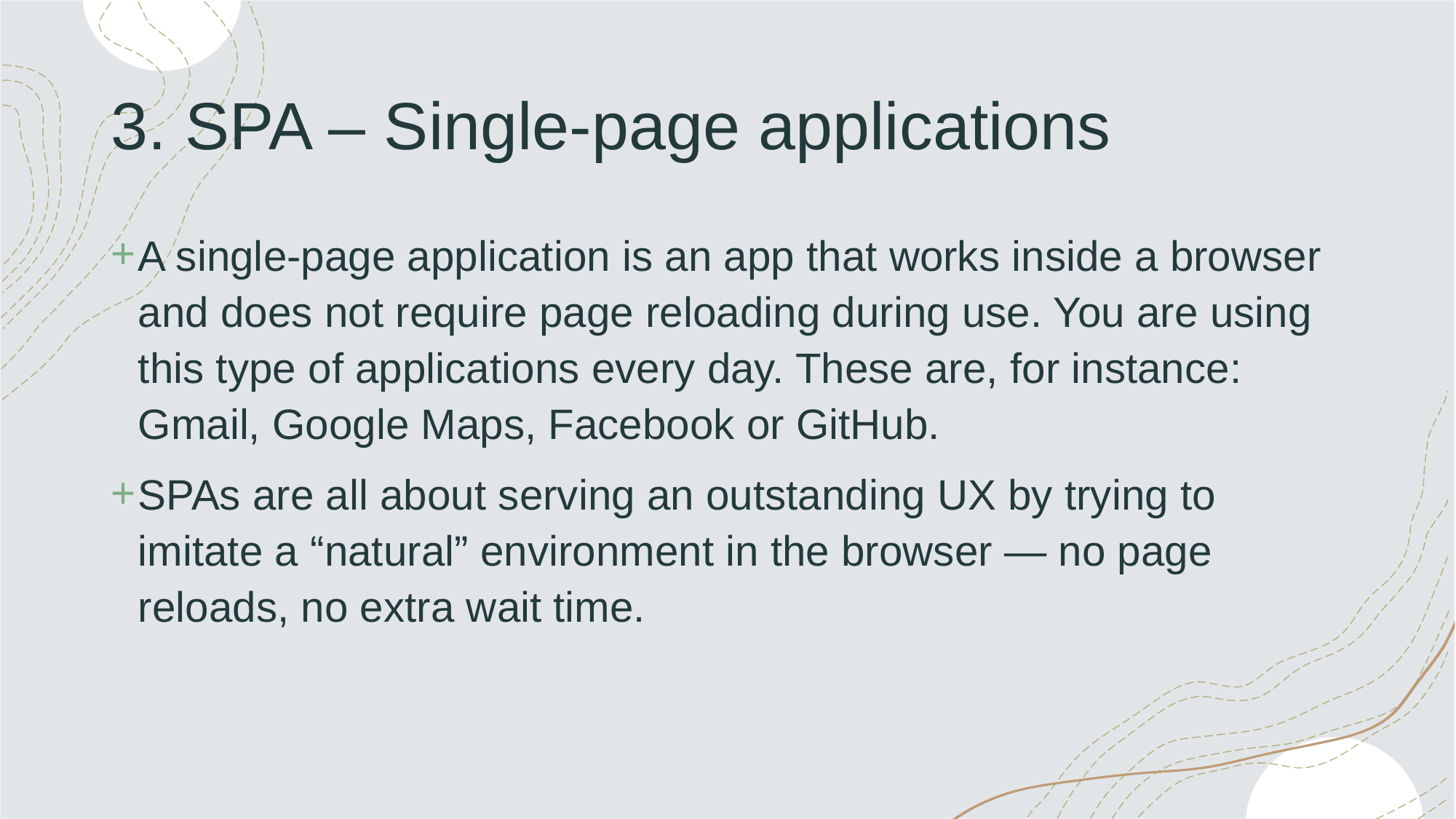

# 3. SPA – Single-page applications
A single-page application is an app that works inside a browser and does not require page reloading during use. You are using this type of applications every day. These are, for instance: Gmail, Google Maps, Facebook or GitHub.
SPAs are all about serving an outstanding UX by trying to imitate a “natural” environment in the browser — no page reloads, no extra wait time.